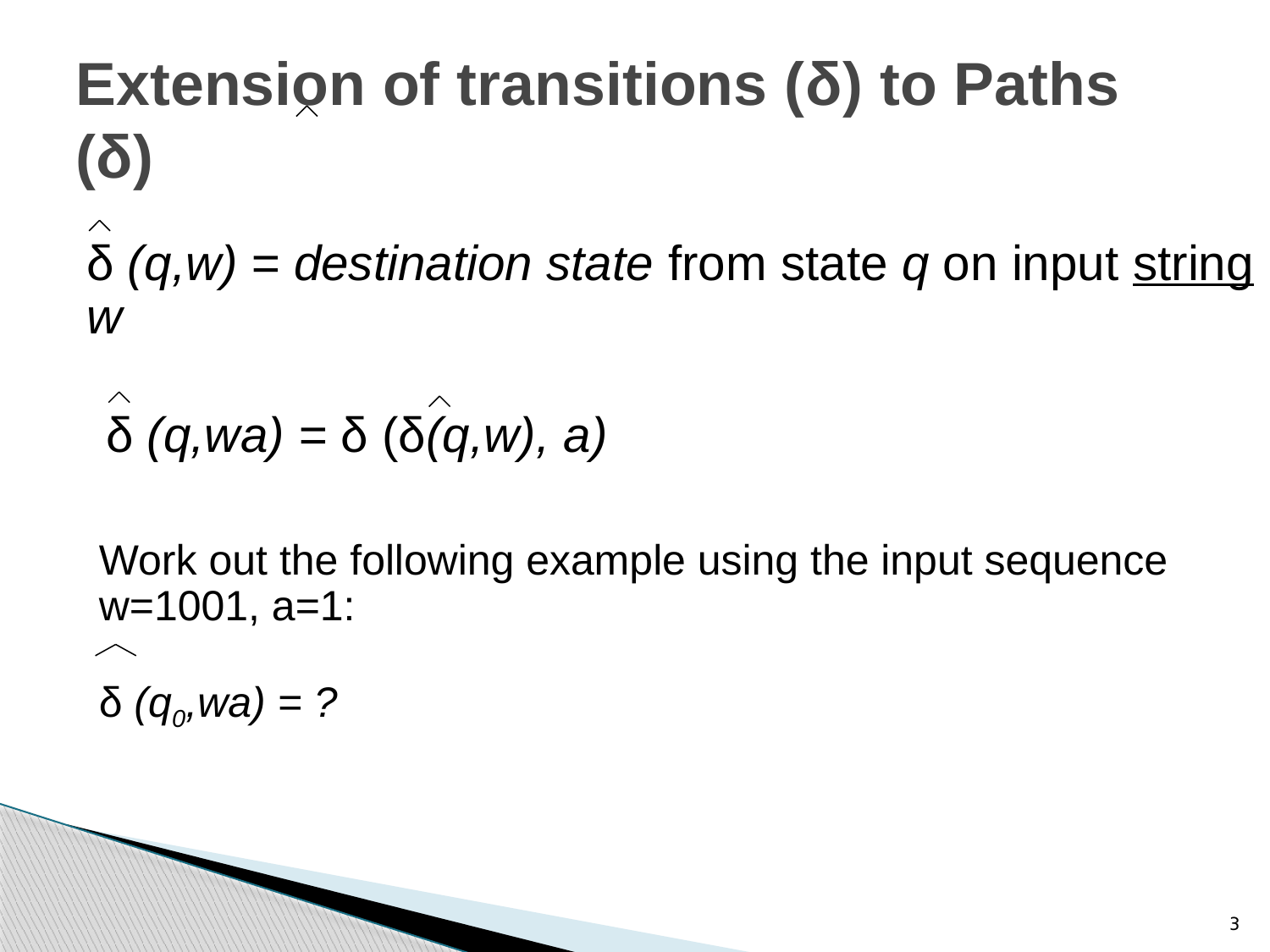

# Extension of transitions (δ) to Paths (δ)

δ (q,w) = destination state from state q on input string w

δ (q,wa) = δ (δ(q,w), a)

Work out the following example using the input sequence w=1001, a=1:

δ (q0,wa) = ?

3